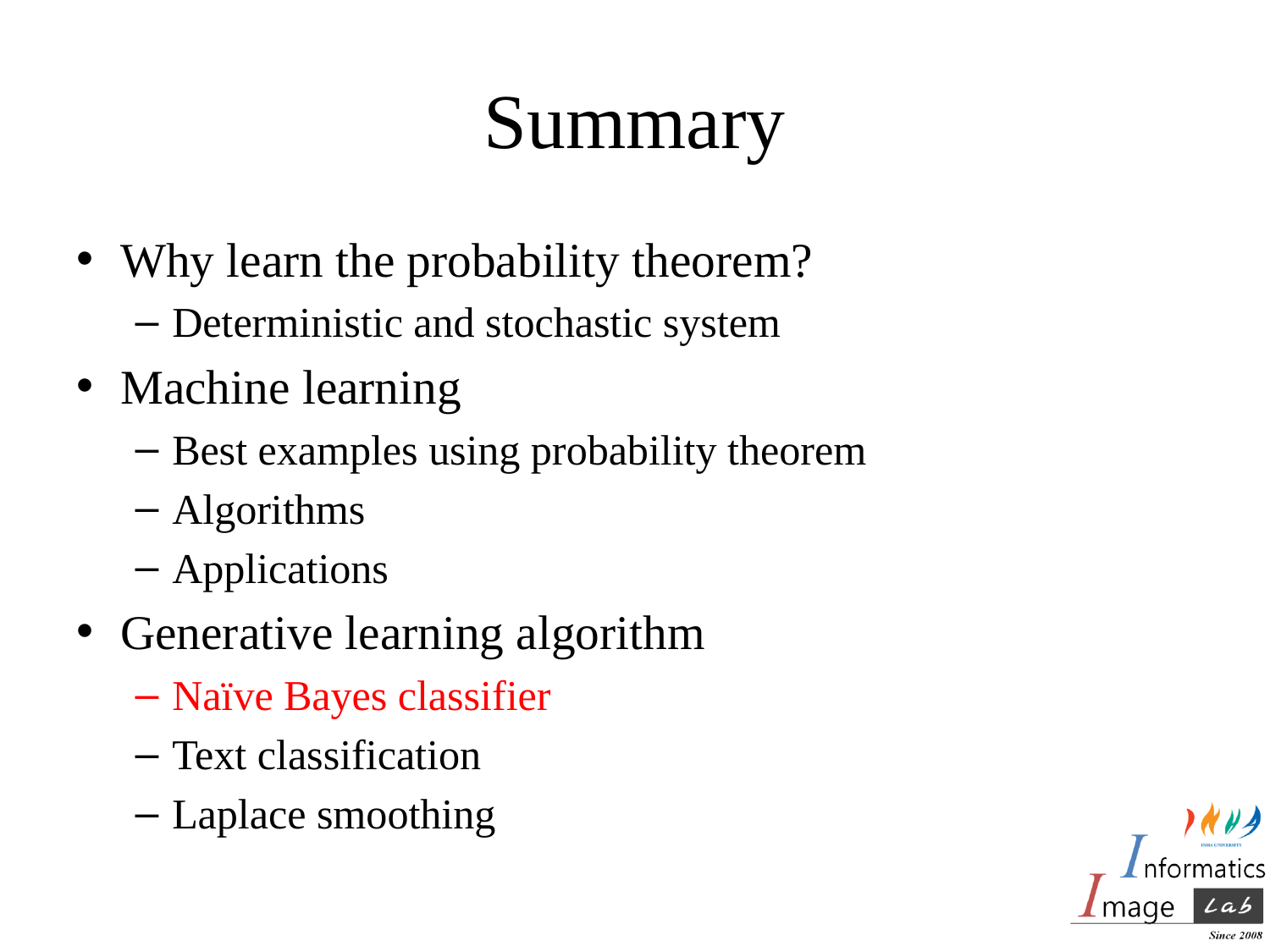

# Summary
Why learn the probability theorem?
Deterministic and stochastic system
Machine learning
Best examples using probability theorem
Algorithms
Applications
Generative learning algorithm
Naïve Bayes classifier
Text classification
Laplace smoothing